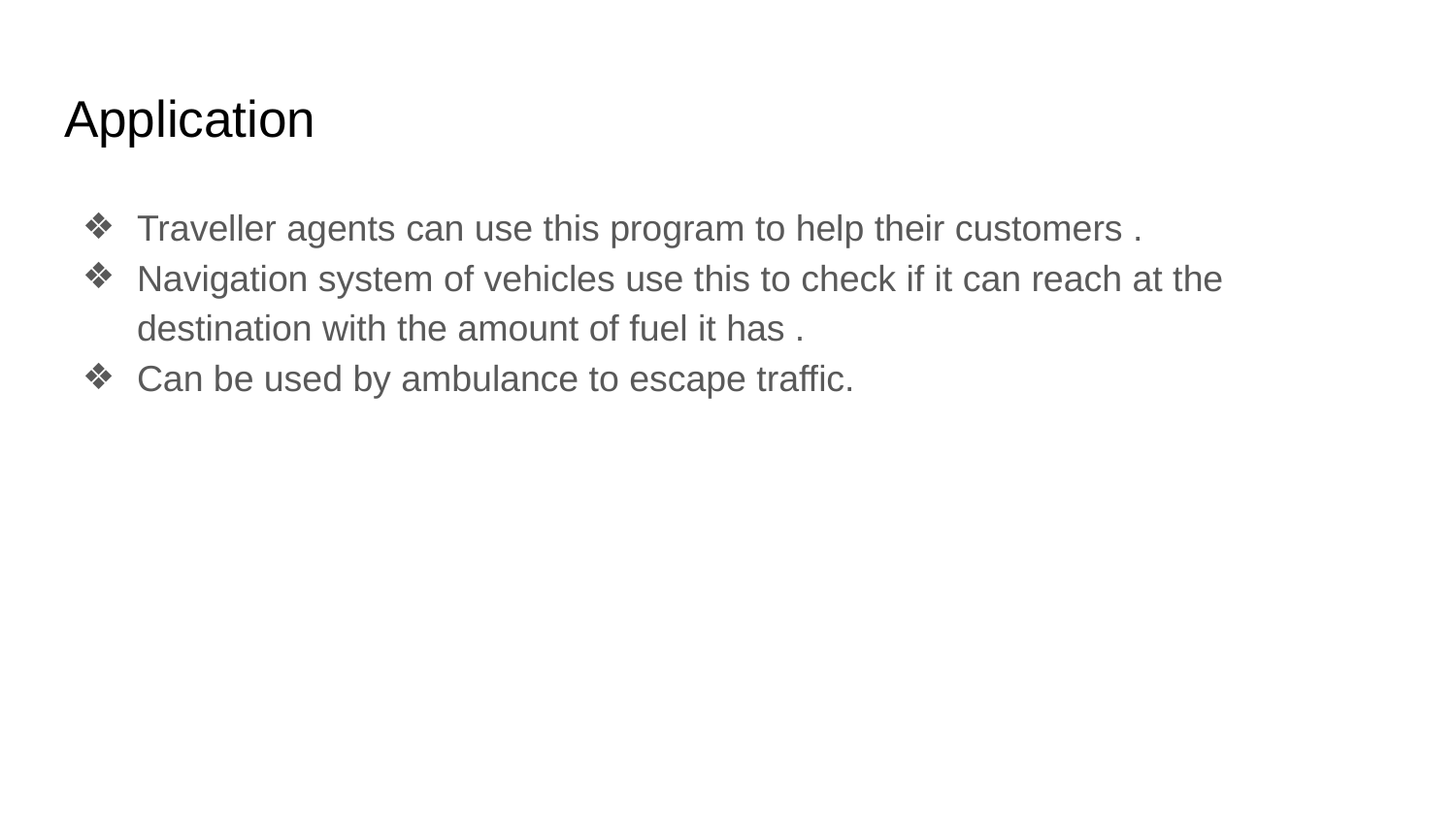

# Application
Traveller agents can use this program to help their customers .
Navigation system of vehicles use this to check if it can reach at the destination with the amount of fuel it has .
Can be used by ambulance to escape traffic.